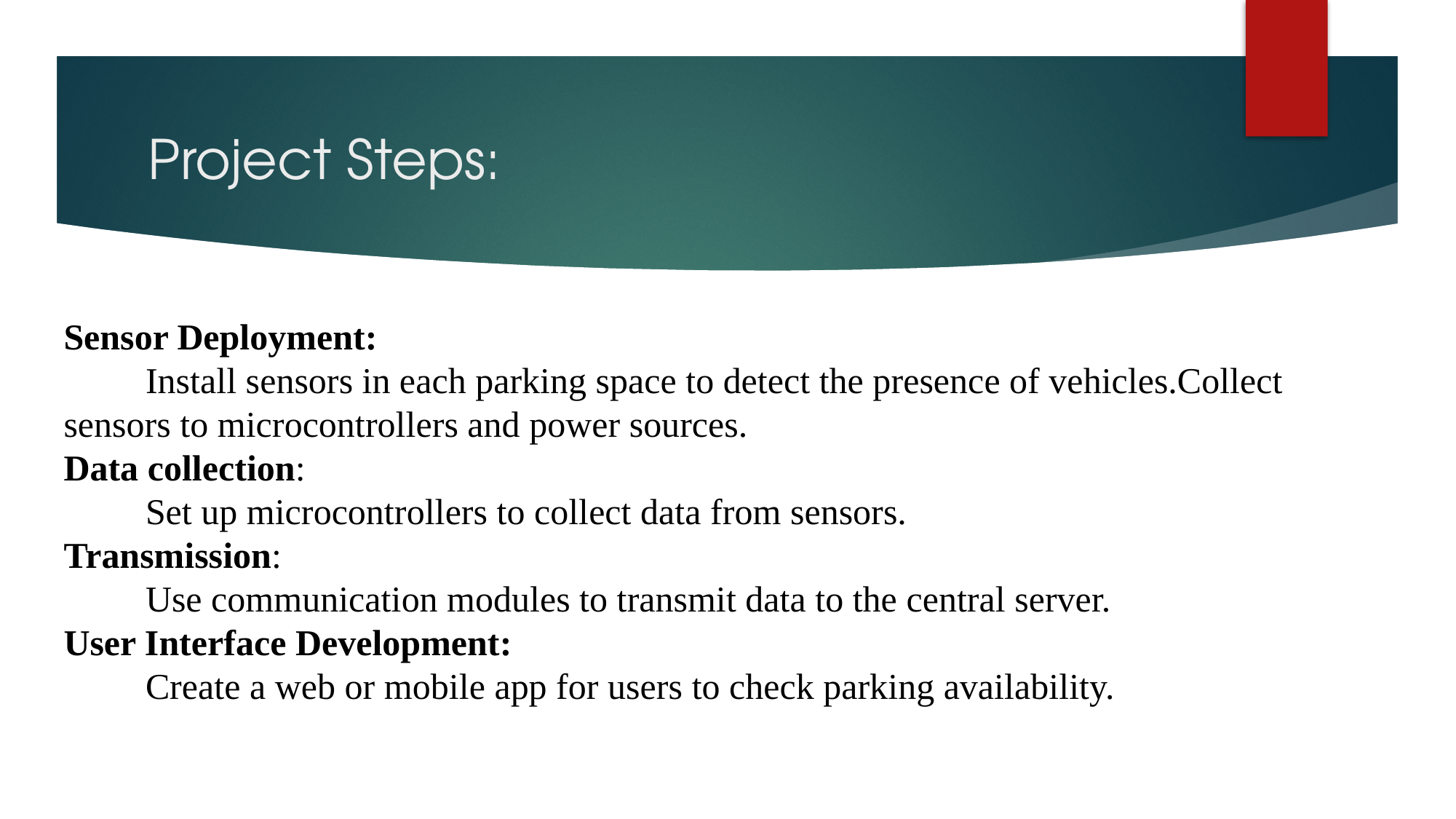

# Project Steps:
Sensor Deployment:
         Install sensors in each parking space to detect the presence of vehicles.Collect sensors to microcontrollers and power sources.
Data collection:
         Set up microcontrollers to collect data from sensors.
Transmission:
         Use communication modules to transmit data to the central server.
User Interface Development:
         Create a web or mobile app for users to check parking availability.